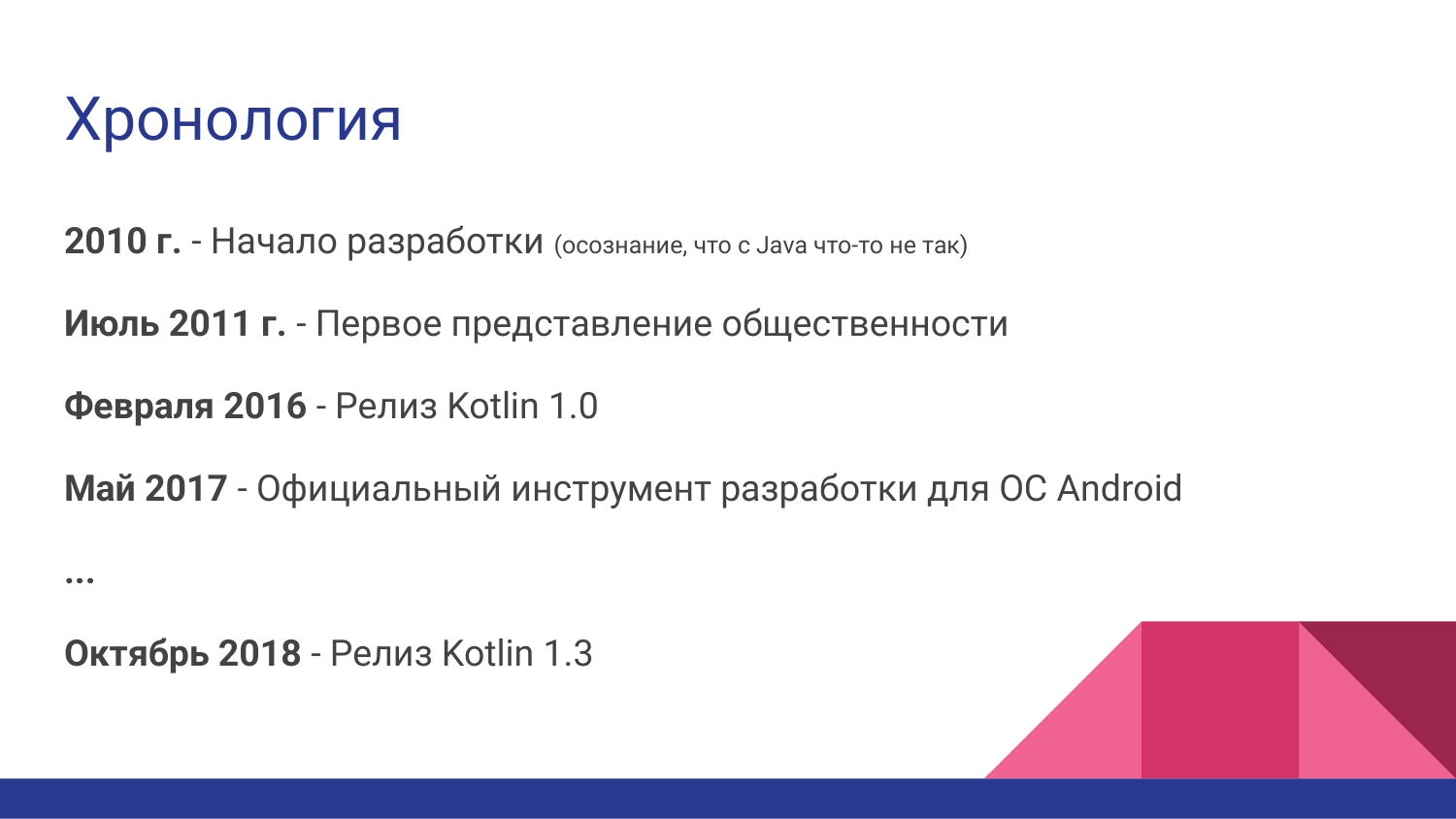

# Хронология
2010 г. - Начало разработки (осознание, что с Java что-то не так)
Июль 2011 г. - Первое представление общественности
Февраля 2016 - Релиз Kotlin 1.0
Май 2017 - Официальный инструмент разработки для ОС Android
...
Октябрь 2018 - Релиз Kotlin 1.3